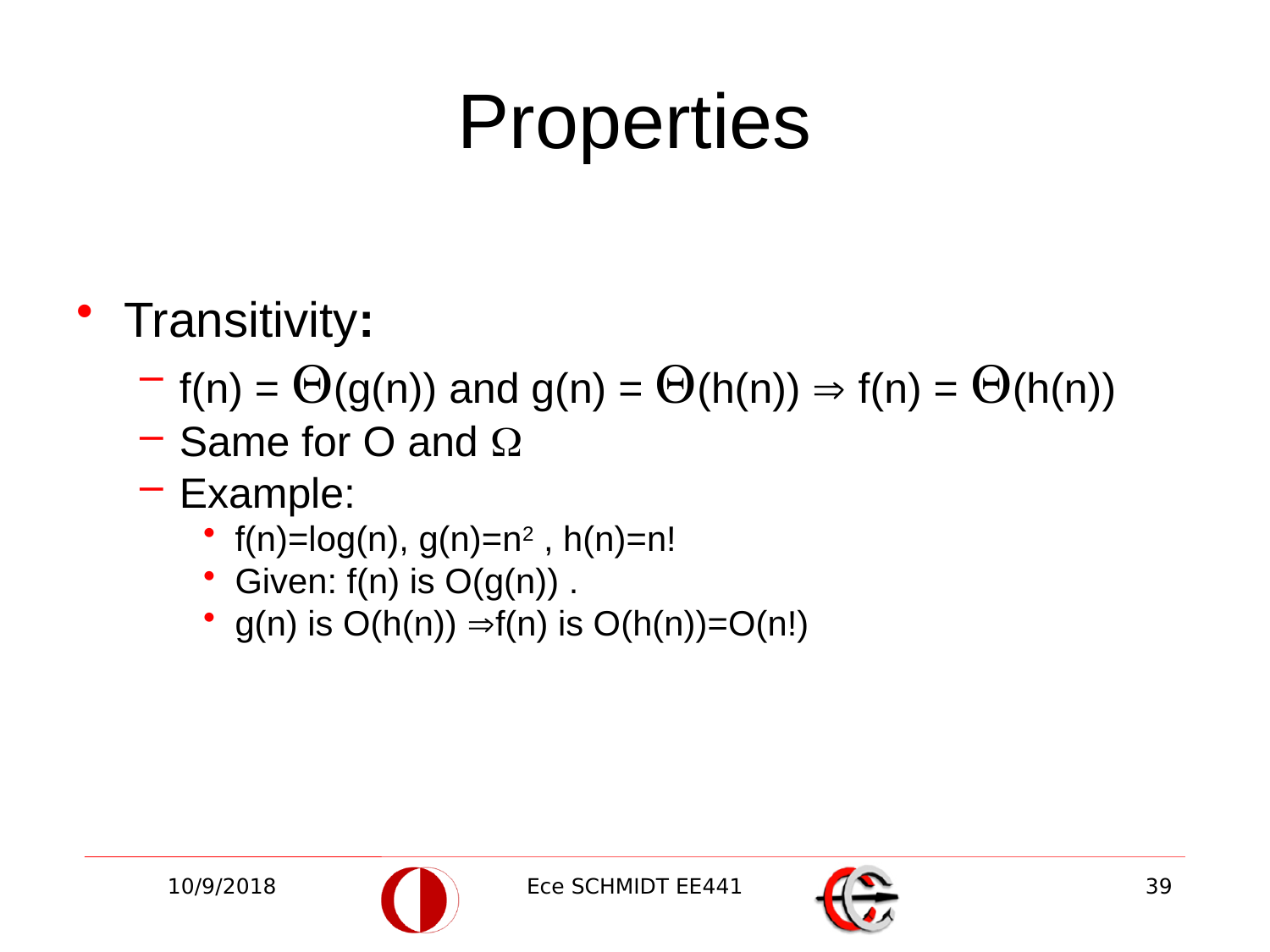

# Properties

Transitivity:
f(n) = Θ(g(n)) and g(n) = Θ(h(n)) ⇒ f(n) = Θ(h(n))
Same for O and Ω
Example:
f(n)=log(n), g(n)=n2 , h(n)=n!
Given: f(n) is O(g(n)) .
g(n) is O(h(n)) ⇒f(n) is O(h(n))=O(n!)

10/9/2018
Ece SCHMIDT EE441
39